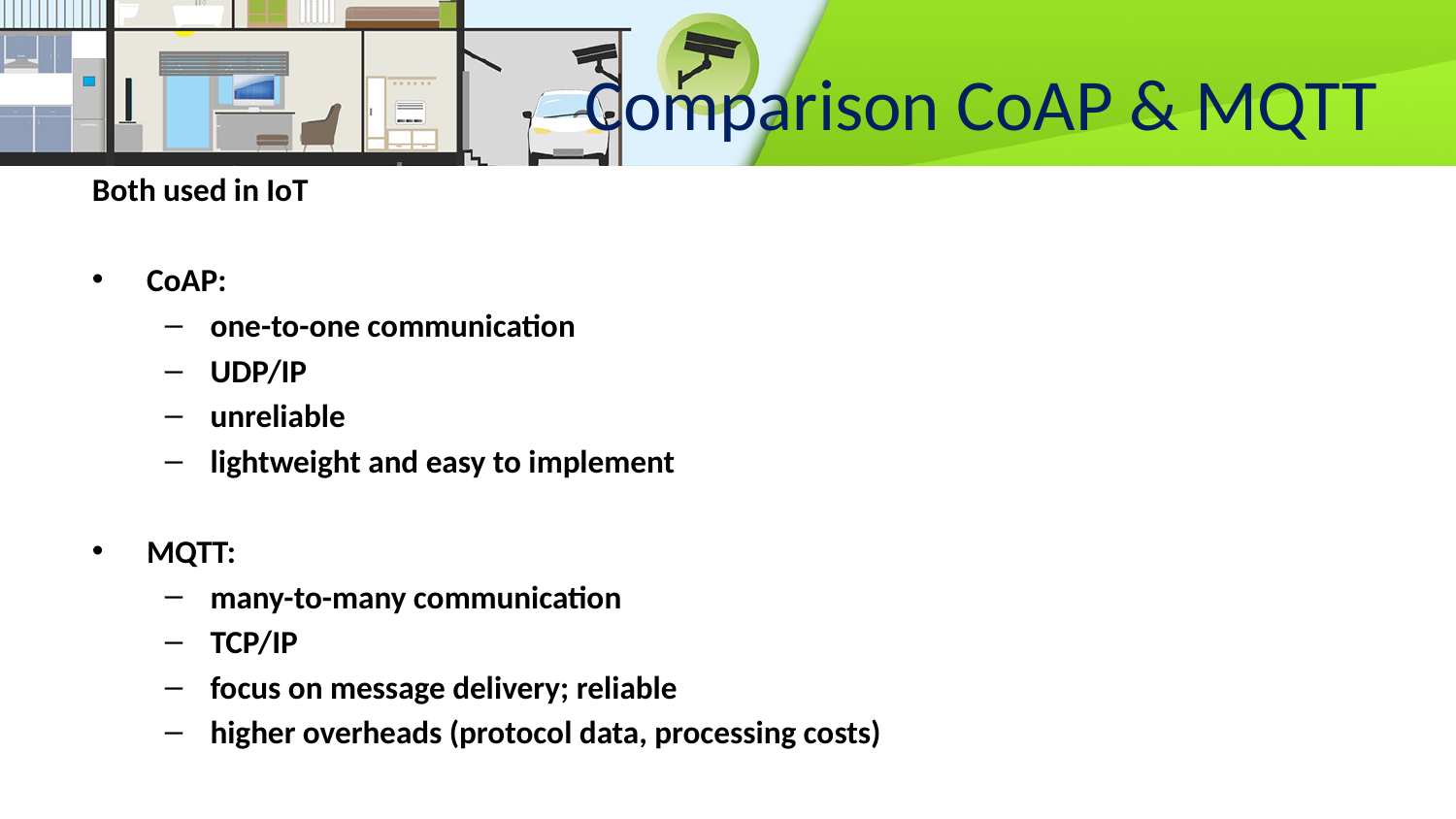

# Comparison CoAP & MQTT
Both used in IoT

CoAP:
one-to-one communication
UDP/IP
unreliable
lightweight and easy to implement

MQTT:
many-to-many communication
TCP/IP
focus on message delivery; reliable
higher overheads (protocol data, processing costs)